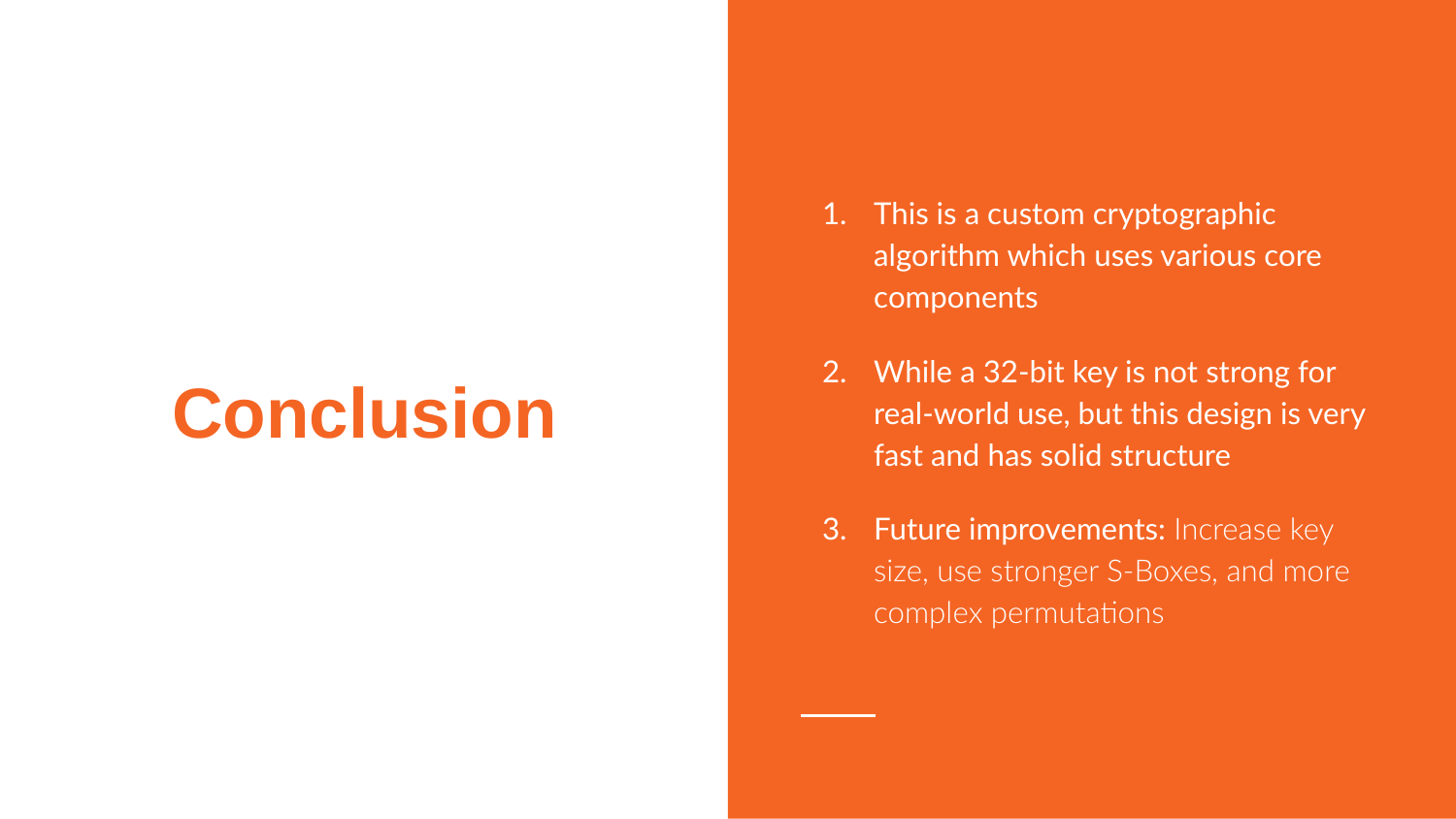

This is a custom cryptographic algorithm which uses various core components
While a 32-bit key is not strong for real-world use, but this design is very fast and has solid structure
Future improvements: Increase key size, use stronger S-Boxes, and more complex permutations
# Conclusion